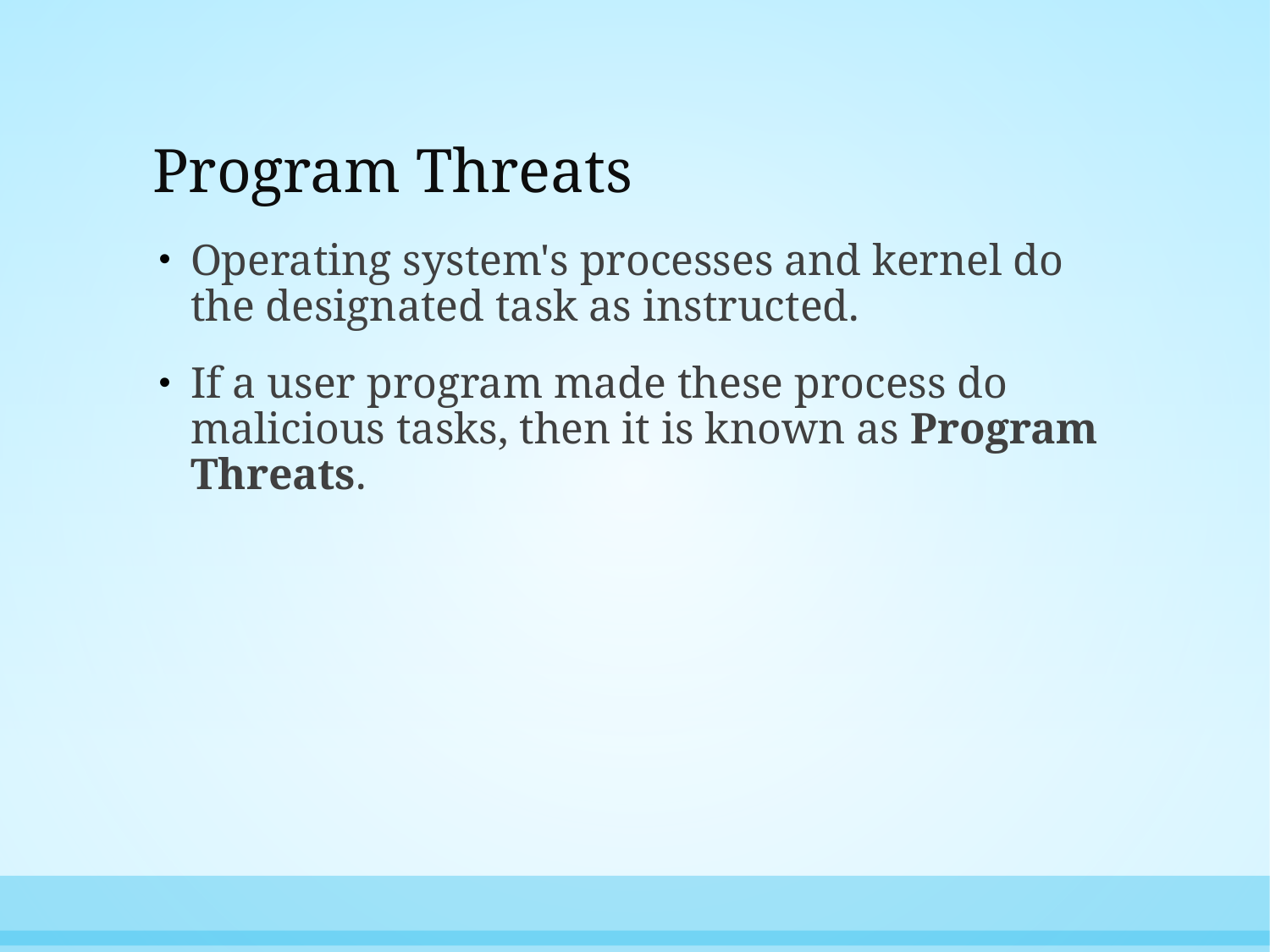

# Program Threats
Operating system's processes and kernel do the designated task as instructed.
If a user program made these process do malicious tasks, then it is known as Program Threats.